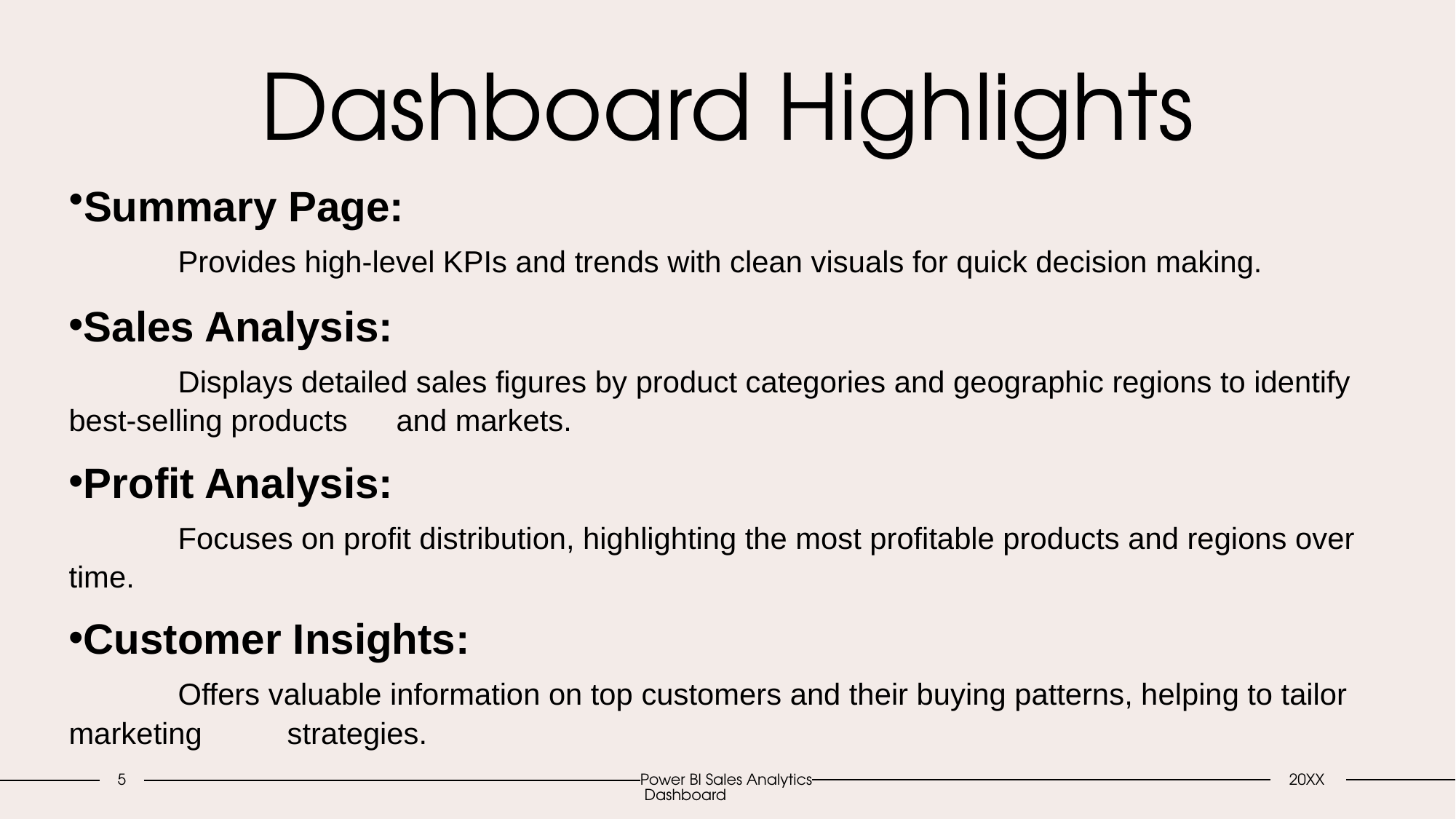

# Dashboard Highlights
Summary Page:
	Provides high-level KPIs and trends with clean visuals for quick decision making.

Sales Analysis:
	Displays detailed sales figures by product categories and geographic regions to identify best-selling products 	and markets.

Profit Analysis:
	Focuses on profit distribution, highlighting the most profitable products and regions over time.

Customer Insights:
	Offers valuable information on top customers and their buying patterns, helping to tailor marketing 	strategies.
5
Power BI Sales Analytics Dashboard
20XX